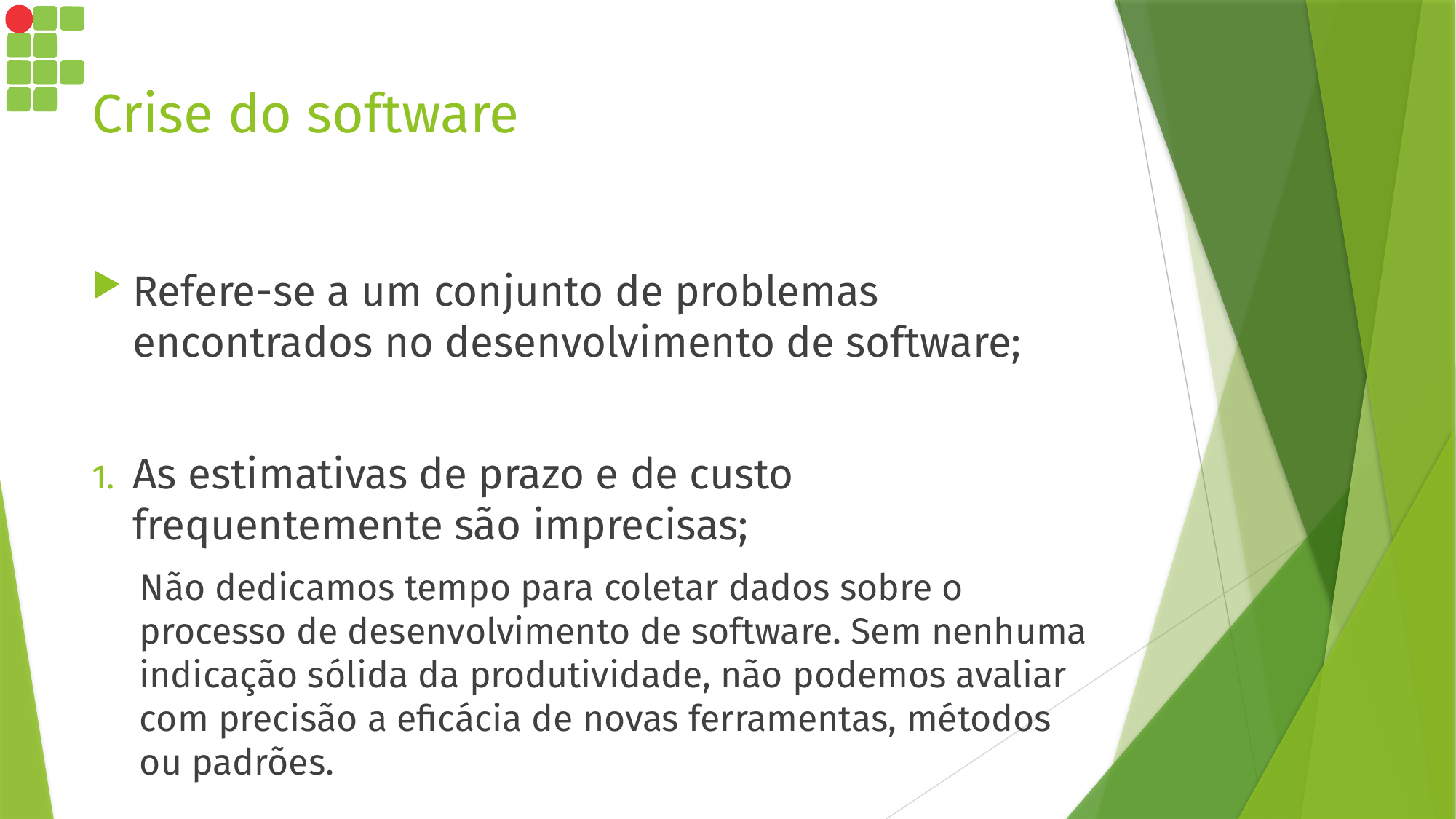

# Crise do software
Refere-se a um conjunto de problemas encontrados no desenvolvimento de software;

As estimativas de prazo e de custo frequentemente são imprecisas;
Não dedicamos tempo para coletar dados sobre o processo de desenvolvimento de software. Sem nenhuma indicação sólida da produtividade, não podemos avaliar com precisão a eficácia de novas ferramentas, métodos ou padrões.